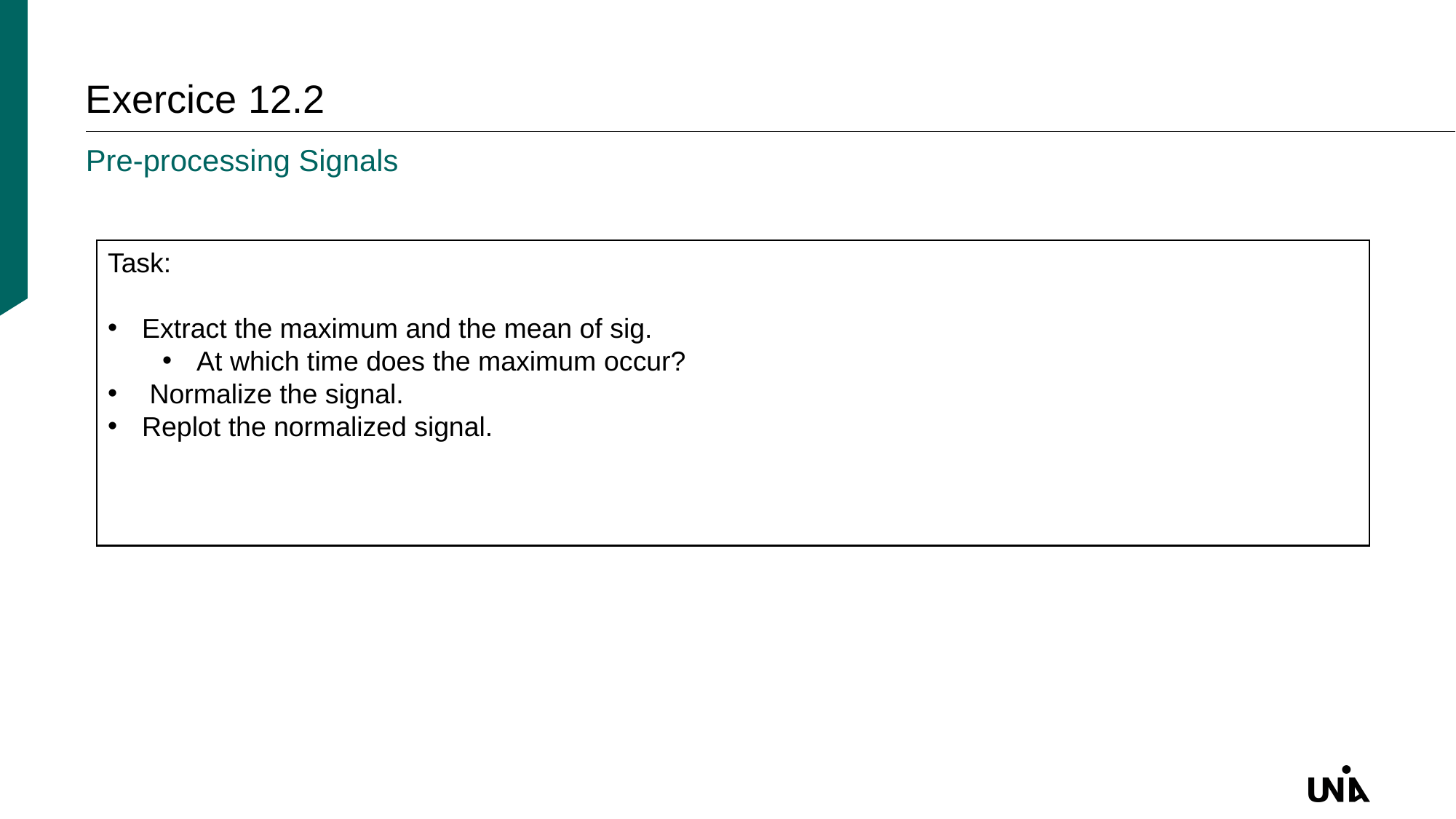

# Exercice 12.2
Pre-processing Signals
Task:

Extract the maximum and the mean of sig.
At which time does the maximum occur?
 Normalize the signal.
Replot the normalized signal.